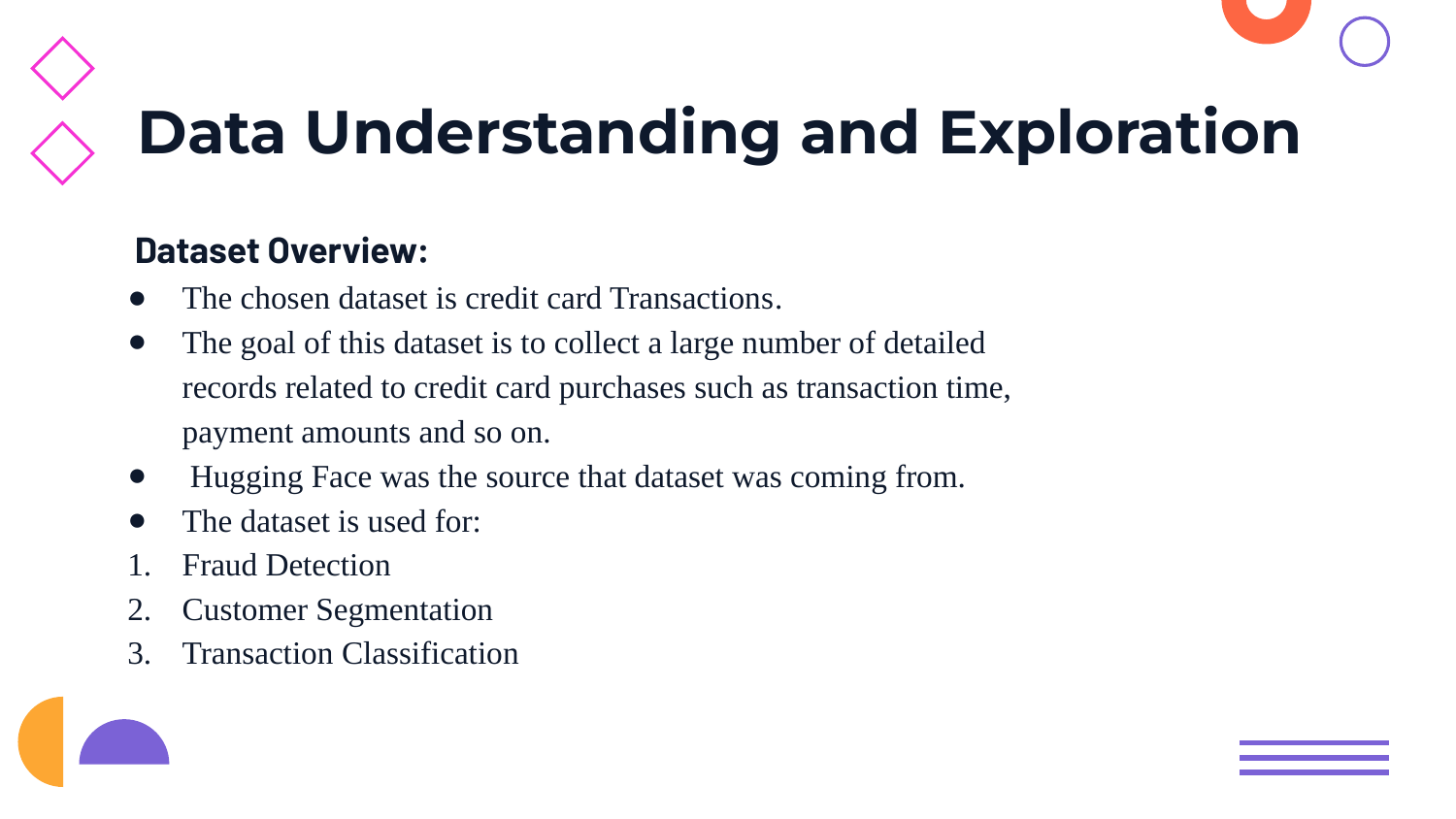

# Data Understanding and Exploration
 Dataset Overview:
The chosen dataset is credit card Transactions.
The goal of this dataset is to collect a large number of detailed records related to credit card purchases such as transaction time, payment amounts and so on.
 Hugging Face was the source that dataset was coming from.
The dataset is used for:
Fraud Detection
Customer Segmentation
Transaction Classification